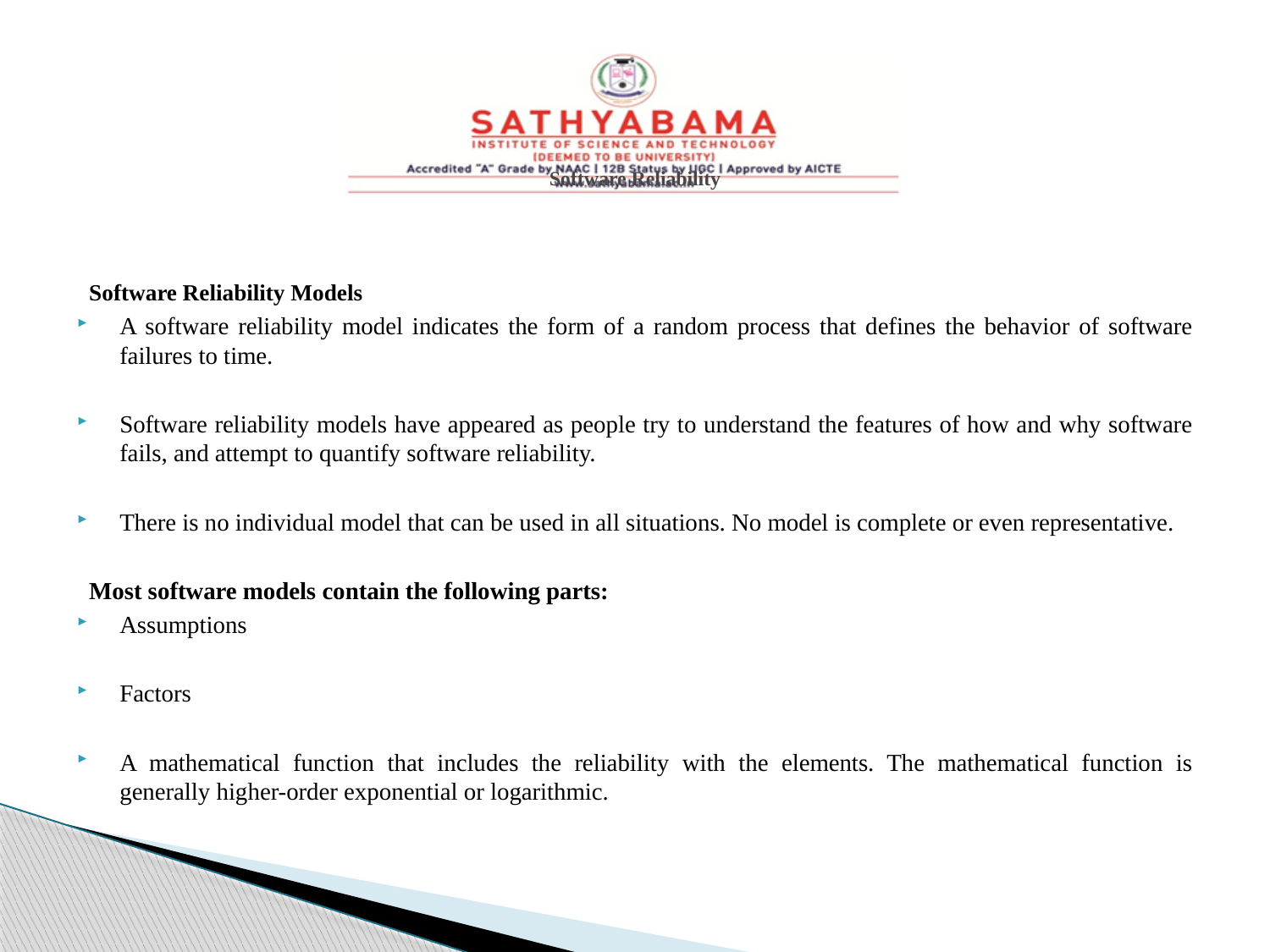

# Software Reliability

Software Reliability Models
A software reliability model indicates the form of a random process that defines the behavior of software failures to time.

Software reliability models have appeared as people try to understand the features of how and why software fails, and attempt to quantify software reliability.

There is no individual model that can be used in all situations. No model is complete or even representative.

Most software models contain the following parts:
Assumptions

Factors

A mathematical function that includes the reliability with the elements. The mathematical function is generally higher-order exponential or logarithmic.